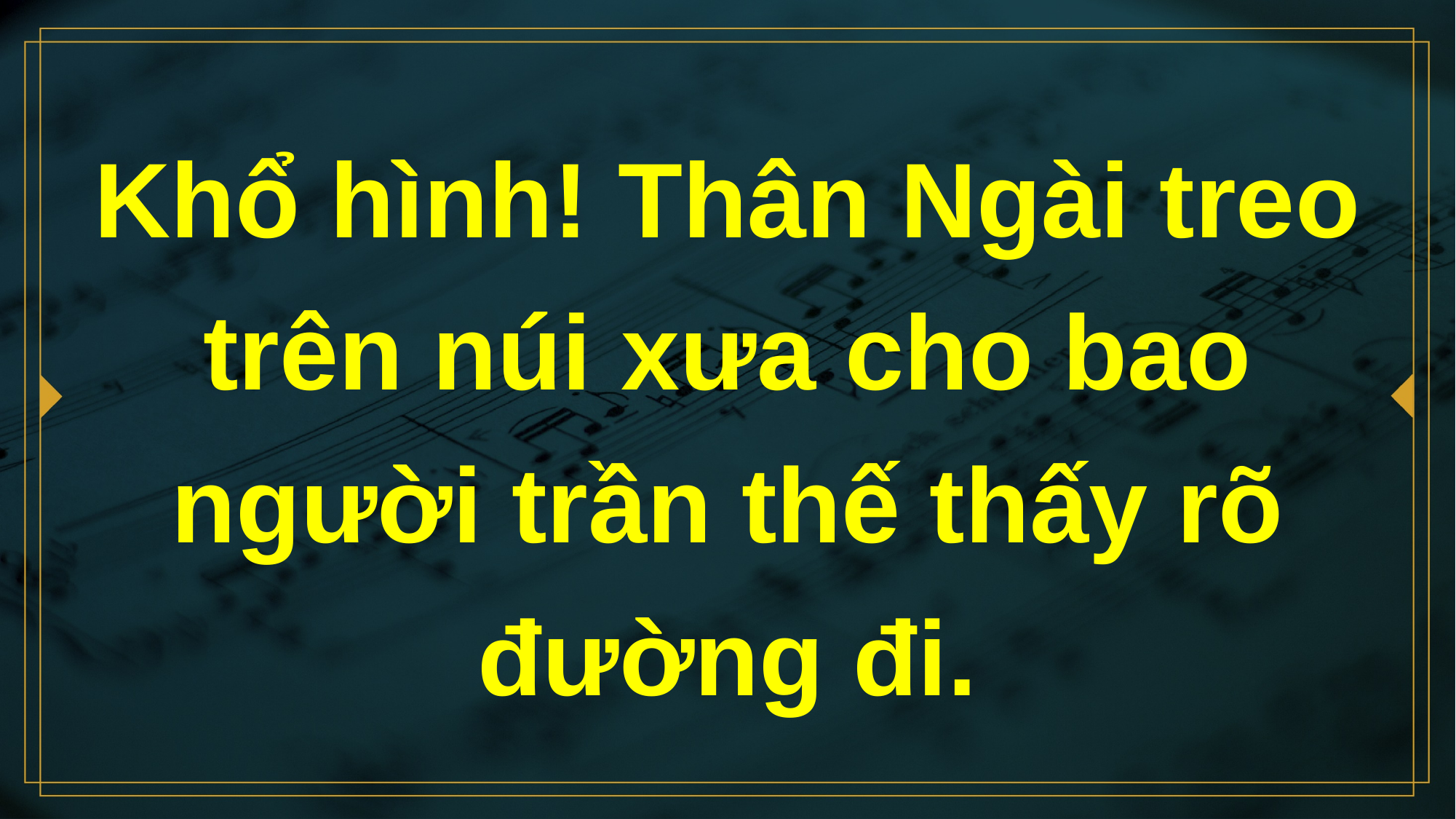

# Khổ hình! Thân Ngài treo trên núi xưa cho bao người trần thế thấy rõ đường đi.